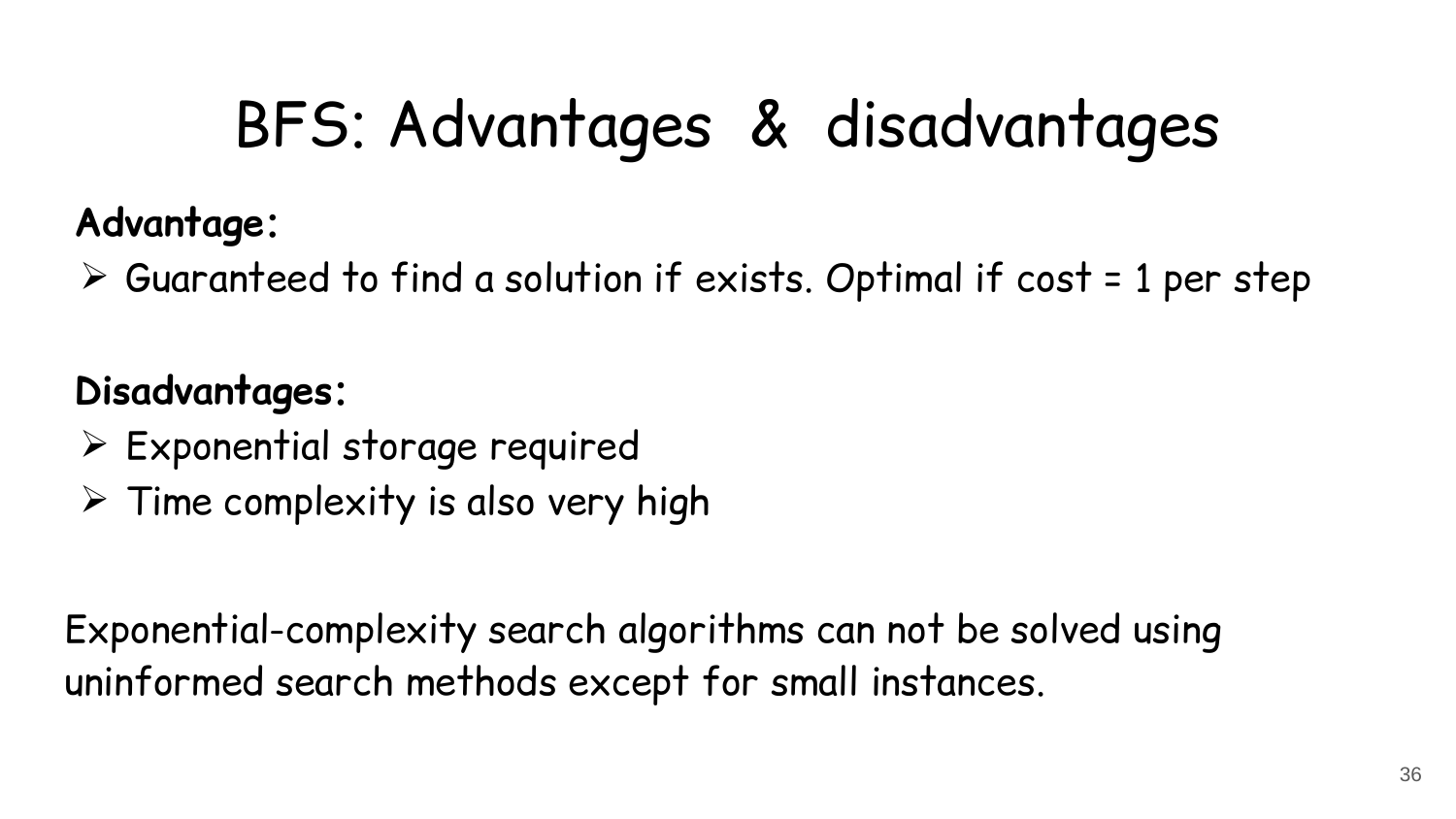

# BFS: Advantages  &  disadvantages
Advantage:
Guaranteed to find a solution if exists. Optimal if cost = 1 per step

Disadvantages:
Exponential storage required
Time complexity is also very high

Exponential-complexity search algorithms can not be solved using uninformed search methods except for small instances.
36